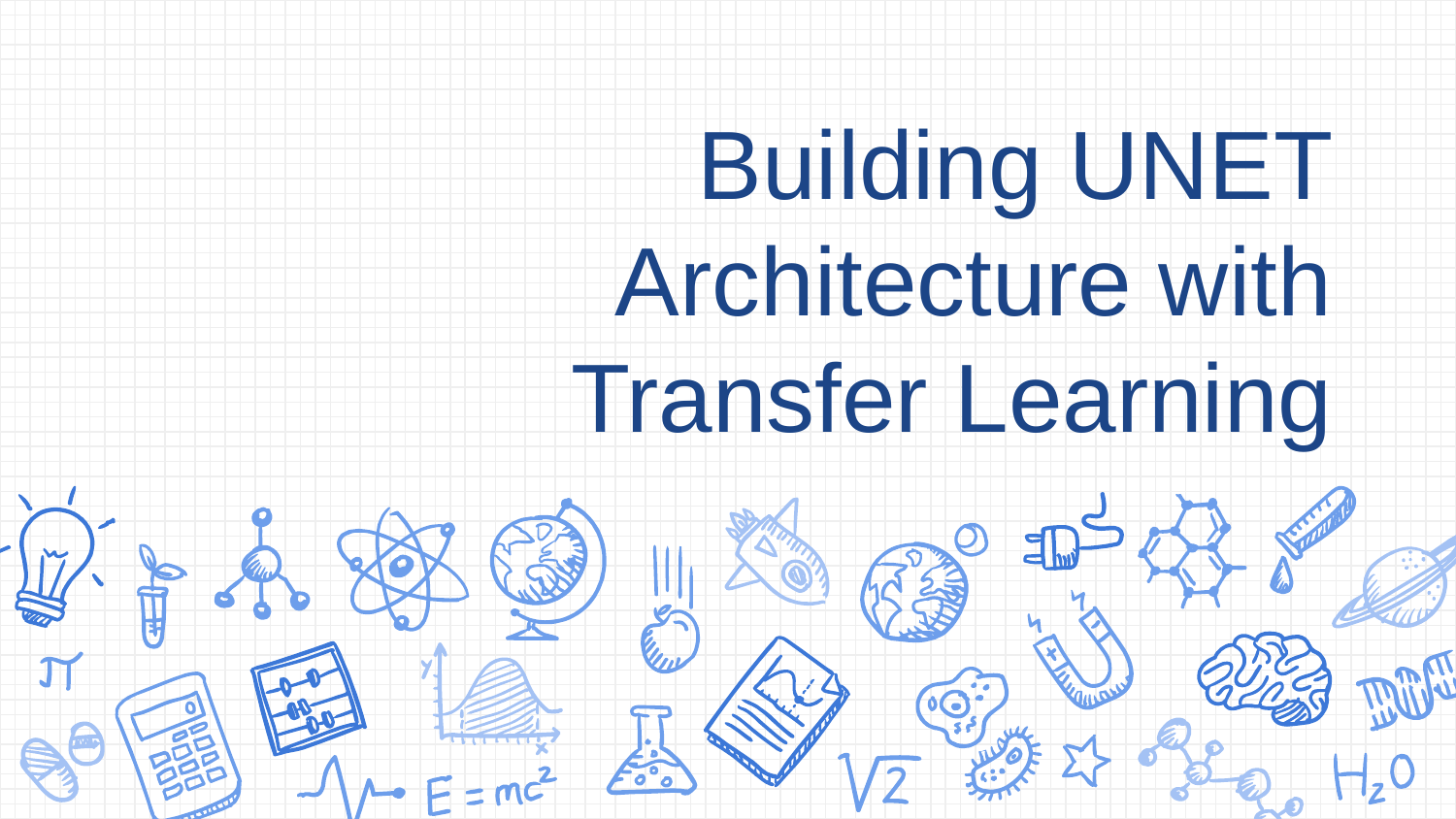

# Building UNET Architecture with Transfer Learning